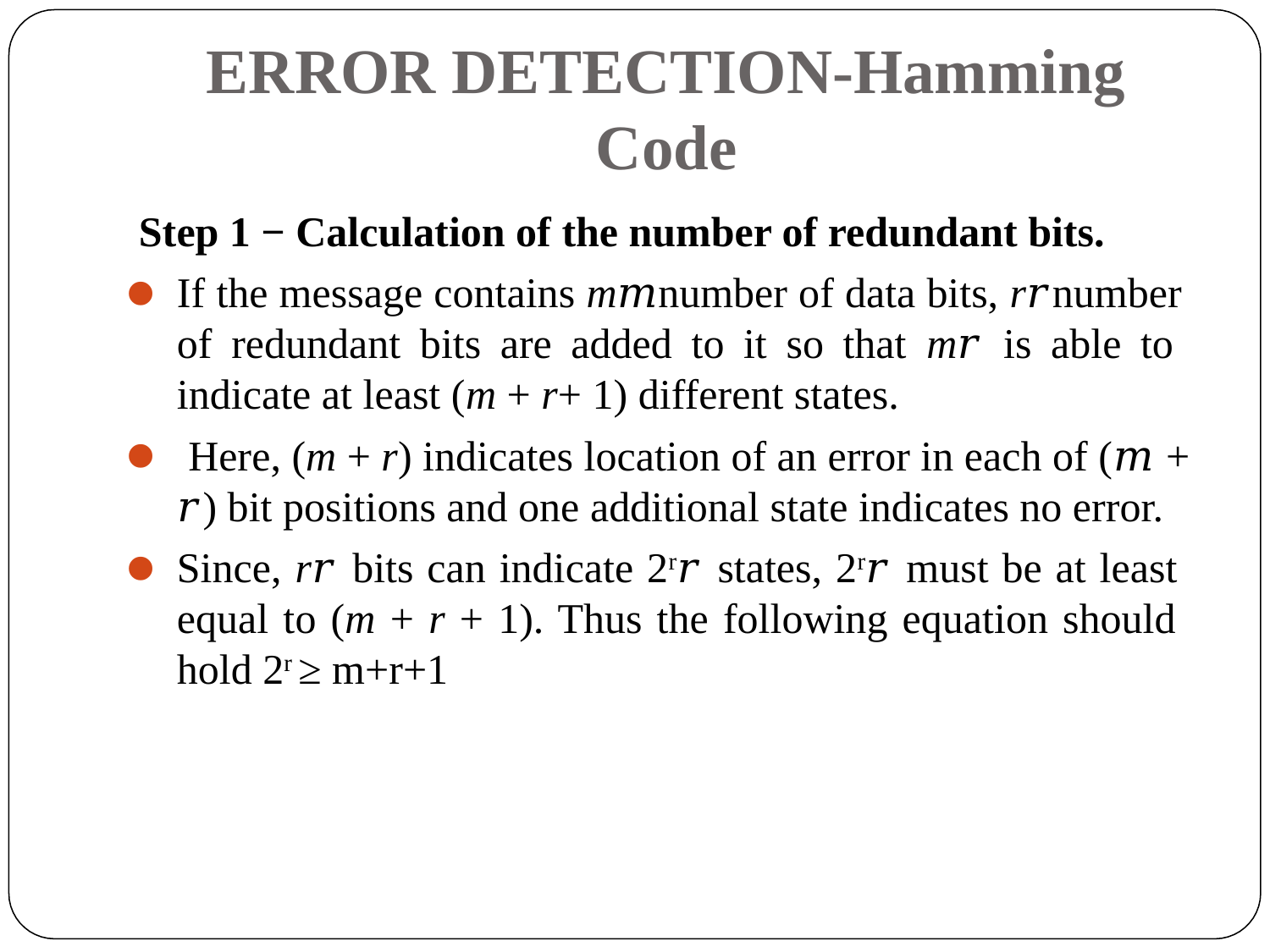

# ERROR DETECTION-Hamming
Code
Step 1 − Calculation of the number of redundant bits.
If the message contains m𝑚number of data bits, r𝑟number  of redundant bits are added to it so that m𝑟 is able to  indicate at least (m + r+ 1) different states.
Here, (m + r) indicates location of an error in each of (𝑚 +
𝑟) bit positions and one additional state indicates no error.
Since, r𝑟 bits can indicate 2r𝑟 states, 2r𝑟 must be at least  equal to (m + r + 1). Thus the following equation should  hold 2r ≥ m+r+1